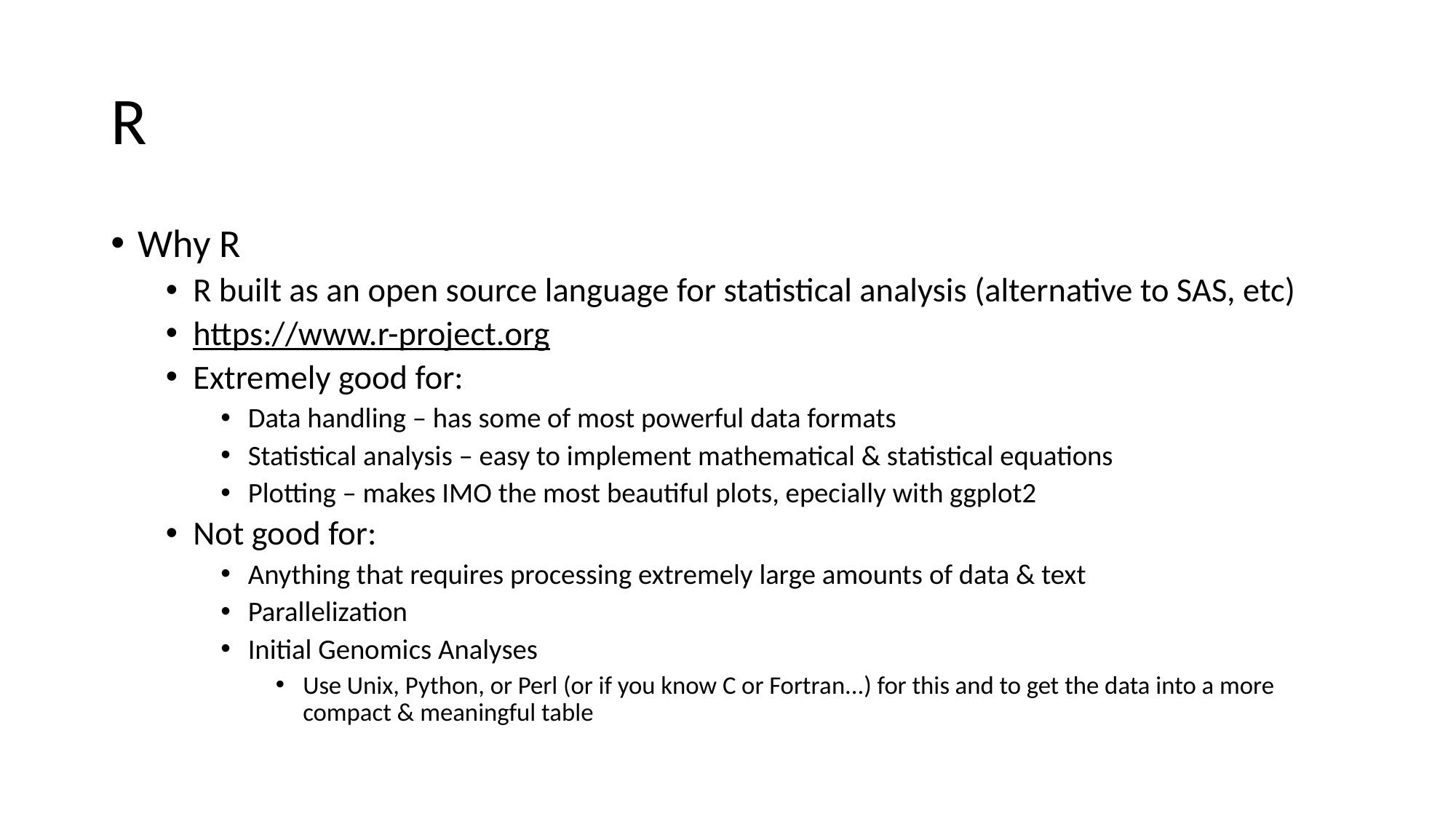

# R
Why R
R built as an open source language for statistical analysis (alternative to SAS, etc)
https://www.r-project.org
Extremely good for:
Data handling – has some of most powerful data formats
Statistical analysis – easy to implement mathematical & statistical equations
Plotting – makes IMO the most beautiful plots, epecially with ggplot2
Not good for:
Anything that requires processing extremely large amounts of data & text
Parallelization
Initial Genomics Analyses
Use Unix, Python, or Perl (or if you know C or Fortran...) for this and to get the data into a more compact & meaningful table